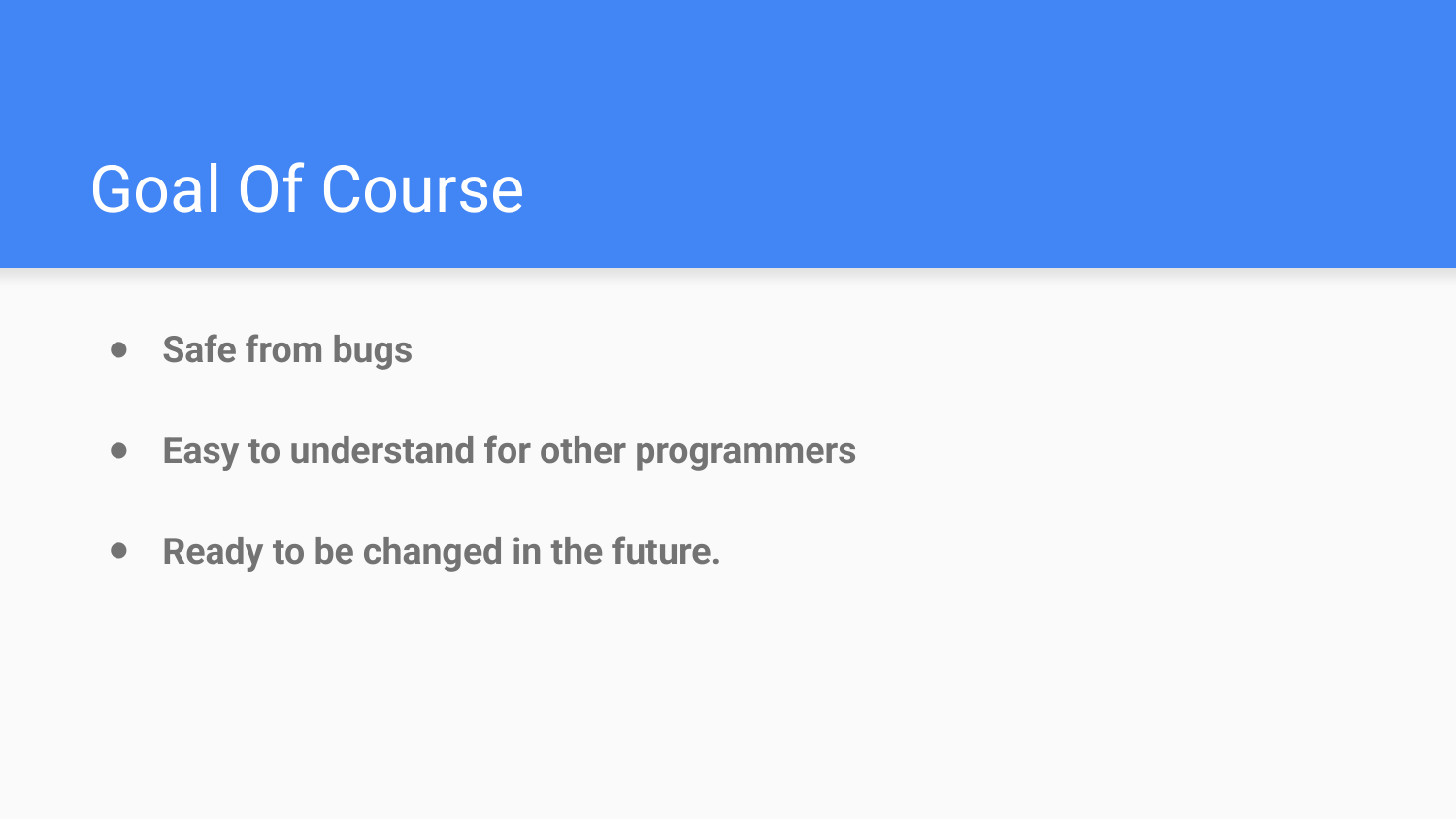

# Goal Of Course
Safe from bugs

Easy to understand for other programmers

Ready to be changed in the future.